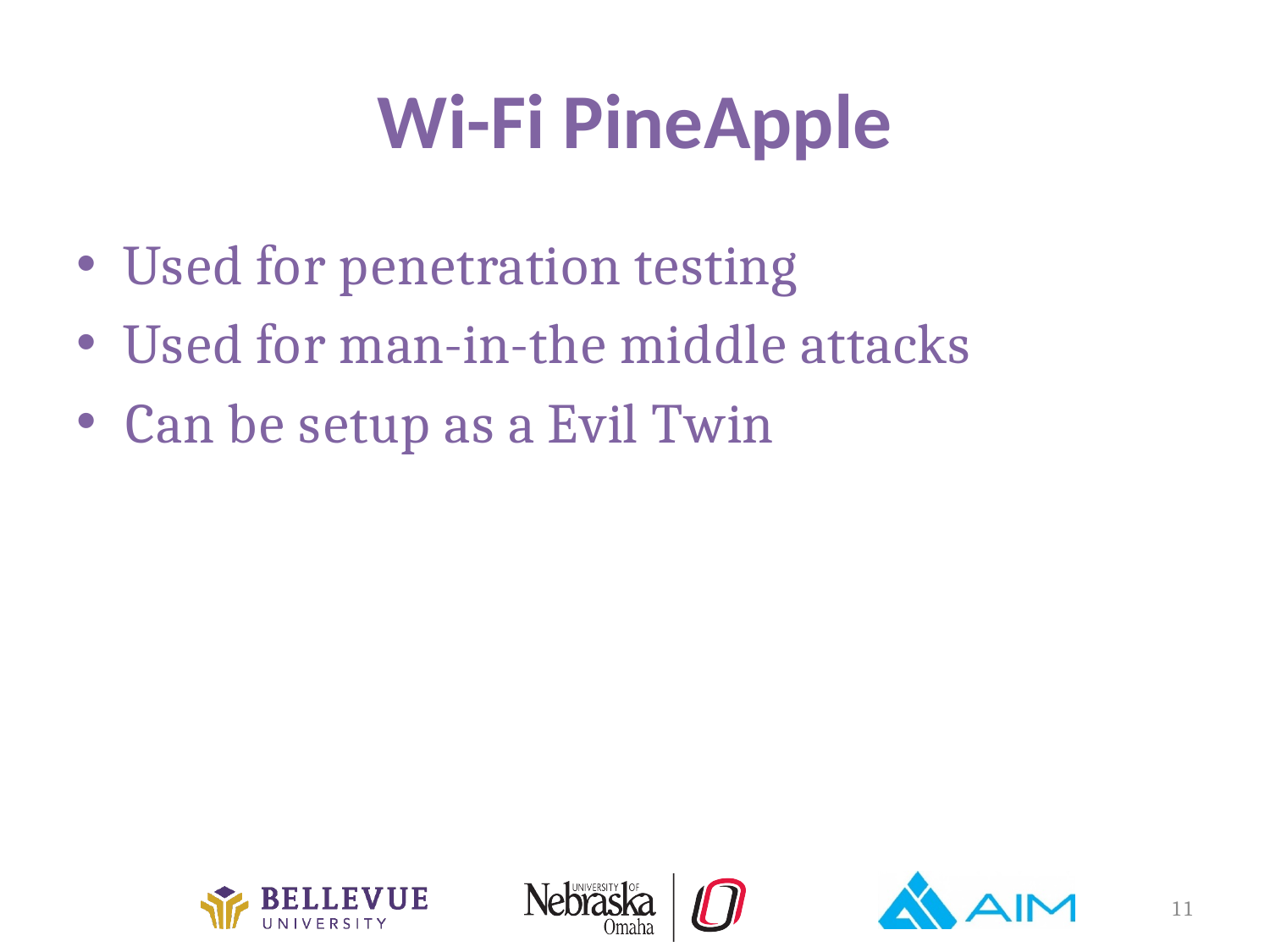

Used for penetration testing
Used for man-in-the middle attacks
Can be setup as a Evil Twin
# Wi-Fi PineApple
11